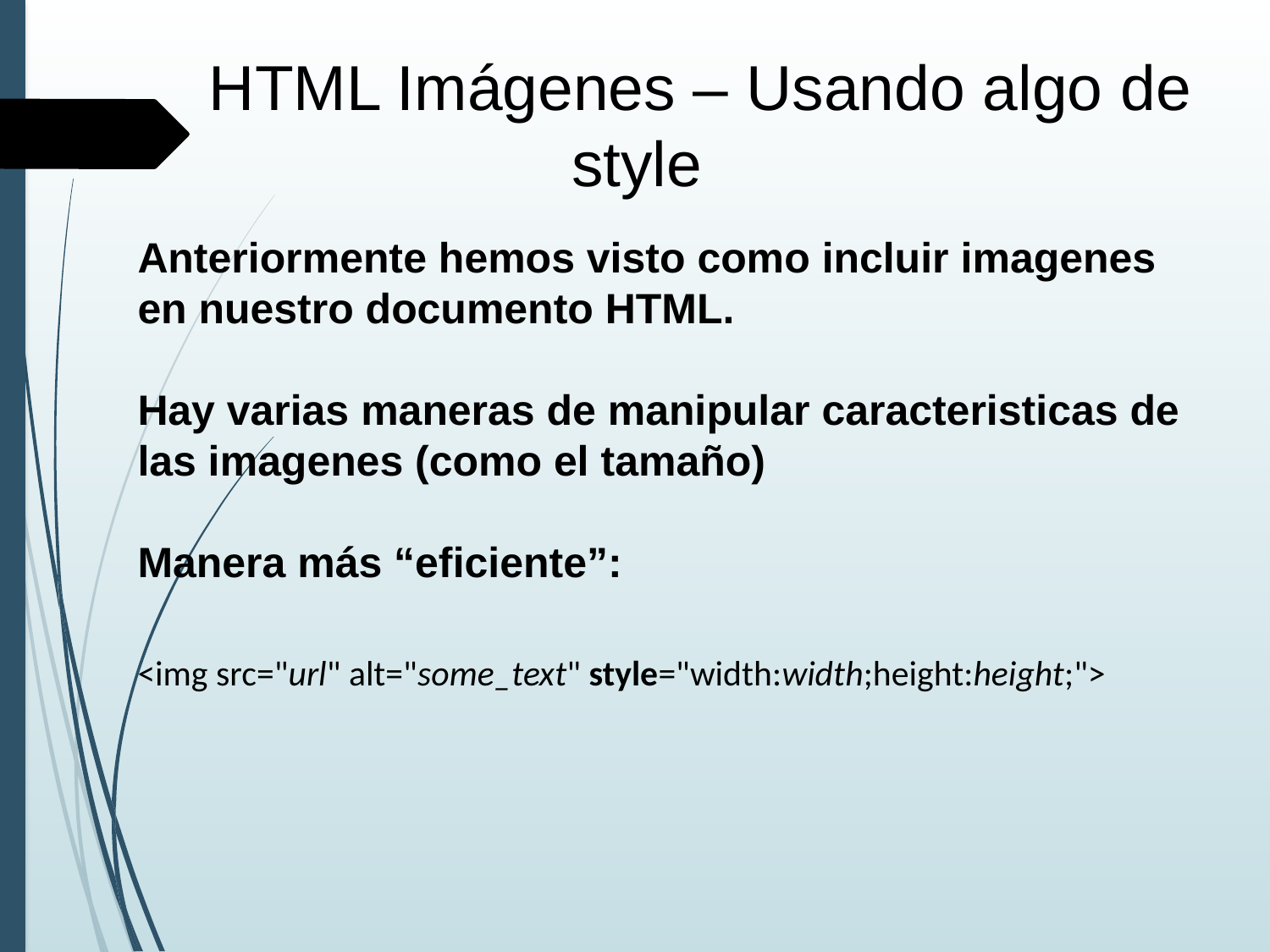

HTML Imágenes – Usando algo de style

Anteriormente hemos visto como incluir imagenes en nuestro documento HTML.

Hay varias maneras de manipular caracteristicas de las imagenes (como el tamaño)

Manera más “eficiente”:

<img src="url" alt="some_text" style="width:width;height:height;">